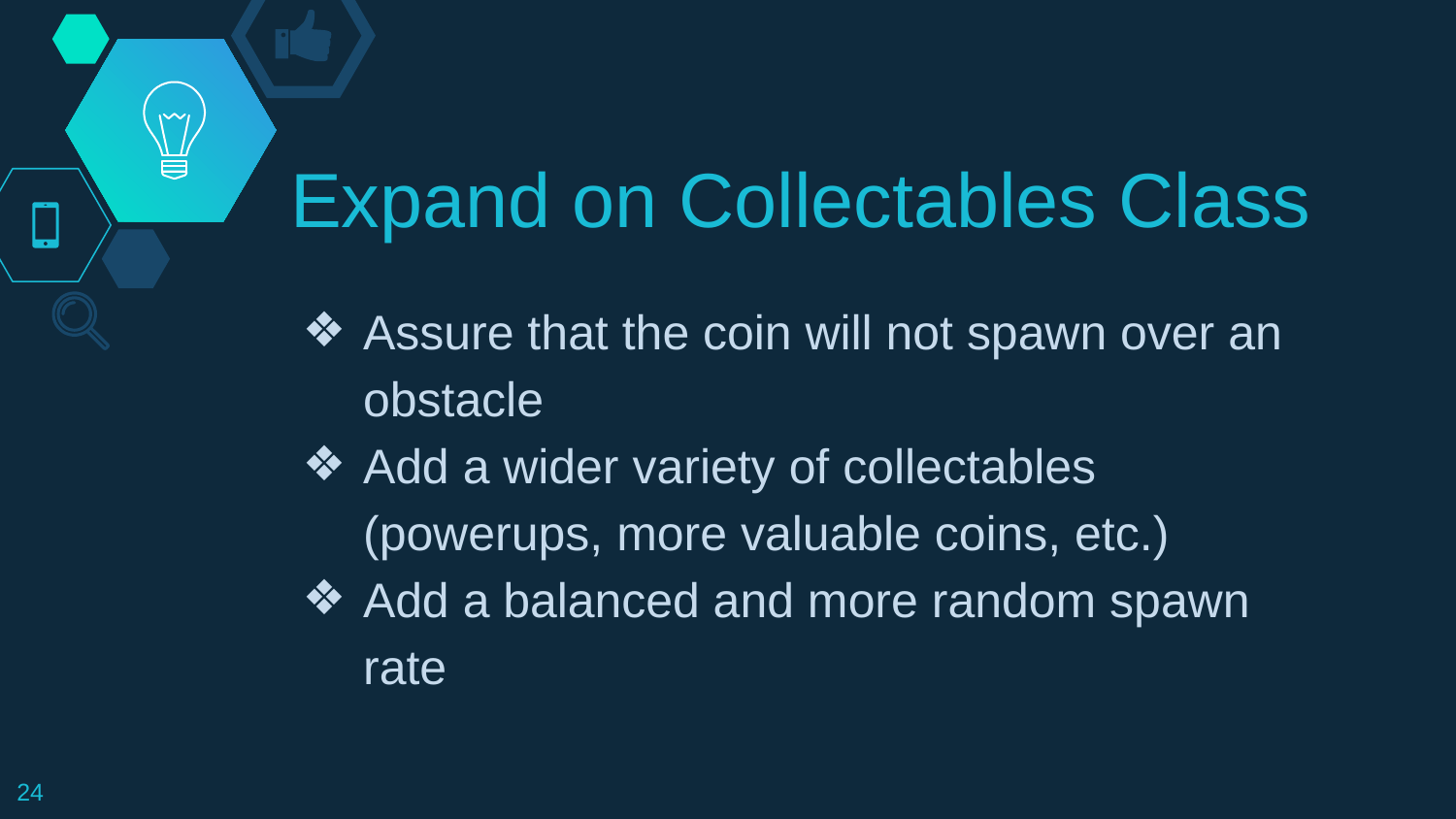

# Expand on Collectables Class
Assure that the coin will not spawn over an obstacle
Add a wider variety of collectables (powerups, more valuable coins, etc.)
Add a balanced and more random spawn rate

24